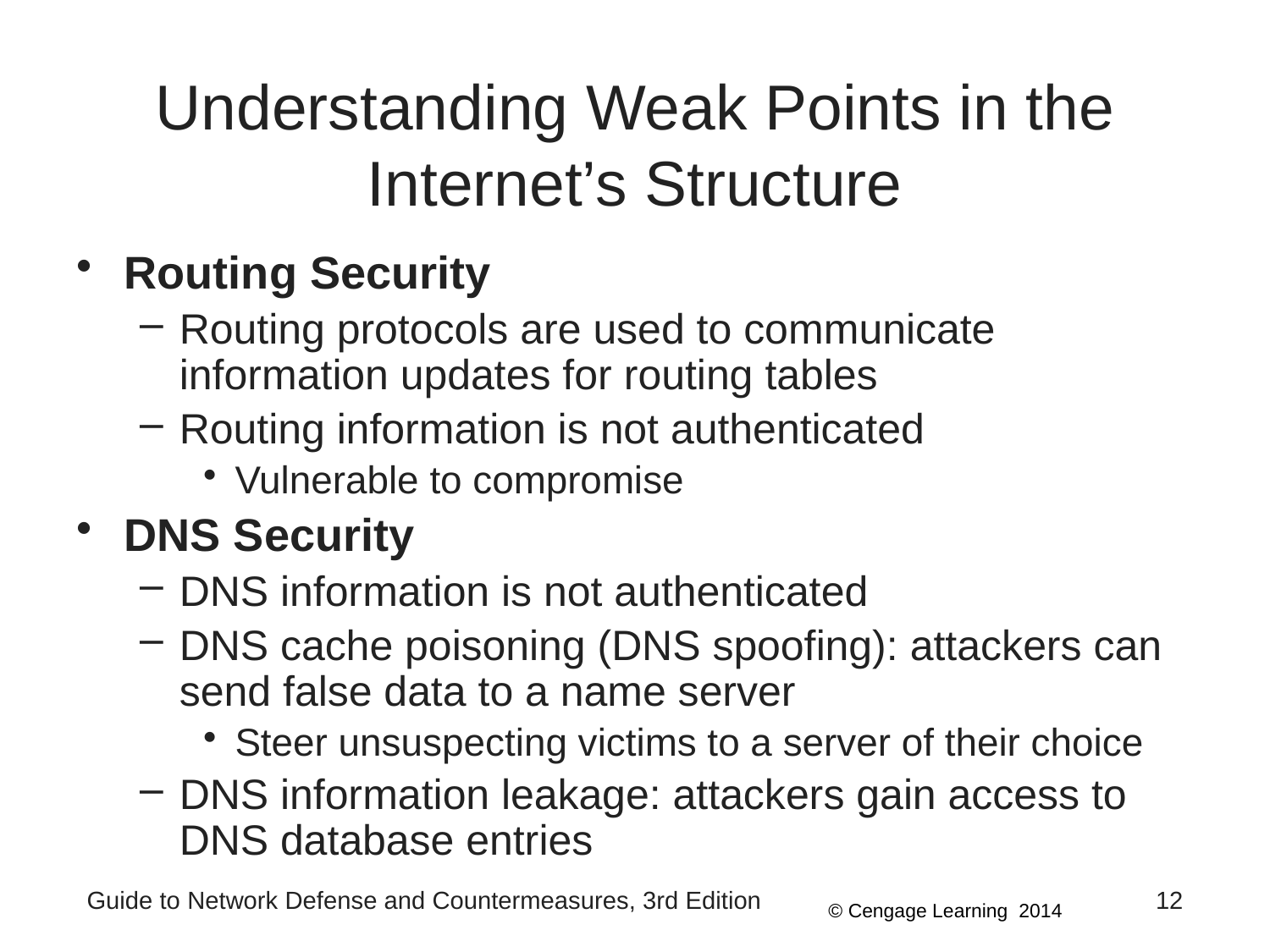

# Understanding Weak Points in the Internet’s Structure
Routing Security
Routing protocols are used to communicate information updates for routing tables
Routing information is not authenticated
Vulnerable to compromise
DNS Security
DNS information is not authenticated
DNS cache poisoning (DNS spoofing): attackers can send false data to a name server
Steer unsuspecting victims to a server of their choice
DNS information leakage: attackers gain access to DNS database entries
Guide to Network Defense and Countermeasures, 3rd Edition
12